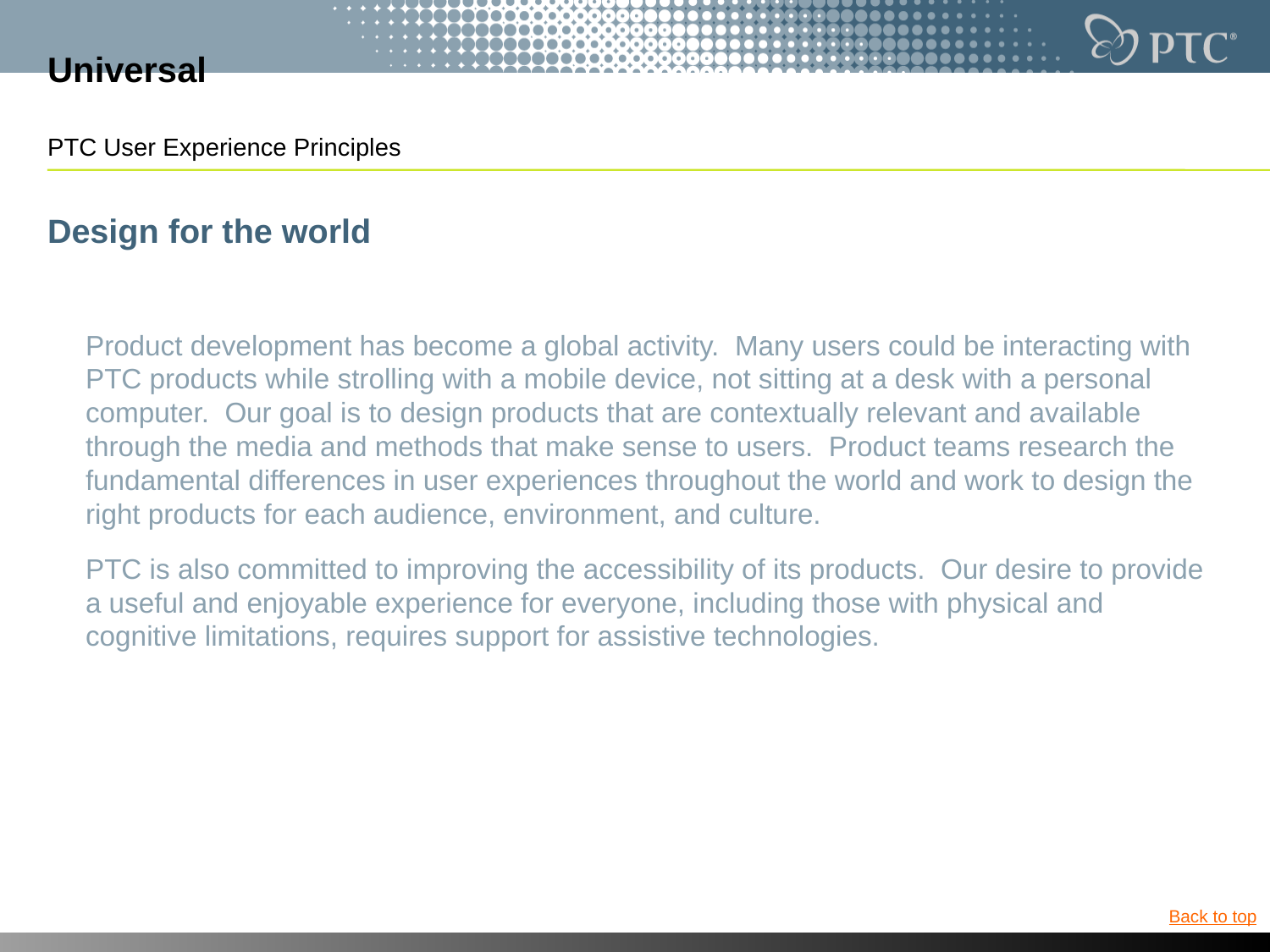

# Universal	PTC User Experience Principles
Design for the world

Product development has become a global activity.  Many users could be interacting with PTC products while strolling with a mobile device, not sitting at a desk with a personal computer.  Our goal is to design products that are contextually relevant and available through the media and methods that make sense to users.  Product teams research the fundamental differences in user experiences throughout the world and work to design the right products for each audience, environment, and culture.
PTC is also committed to improving the accessibility of its products.  Our desire to provide a useful and enjoyable experience for everyone, including those with physical and cognitive limitations, requires support for assistive technologies.
Back to top